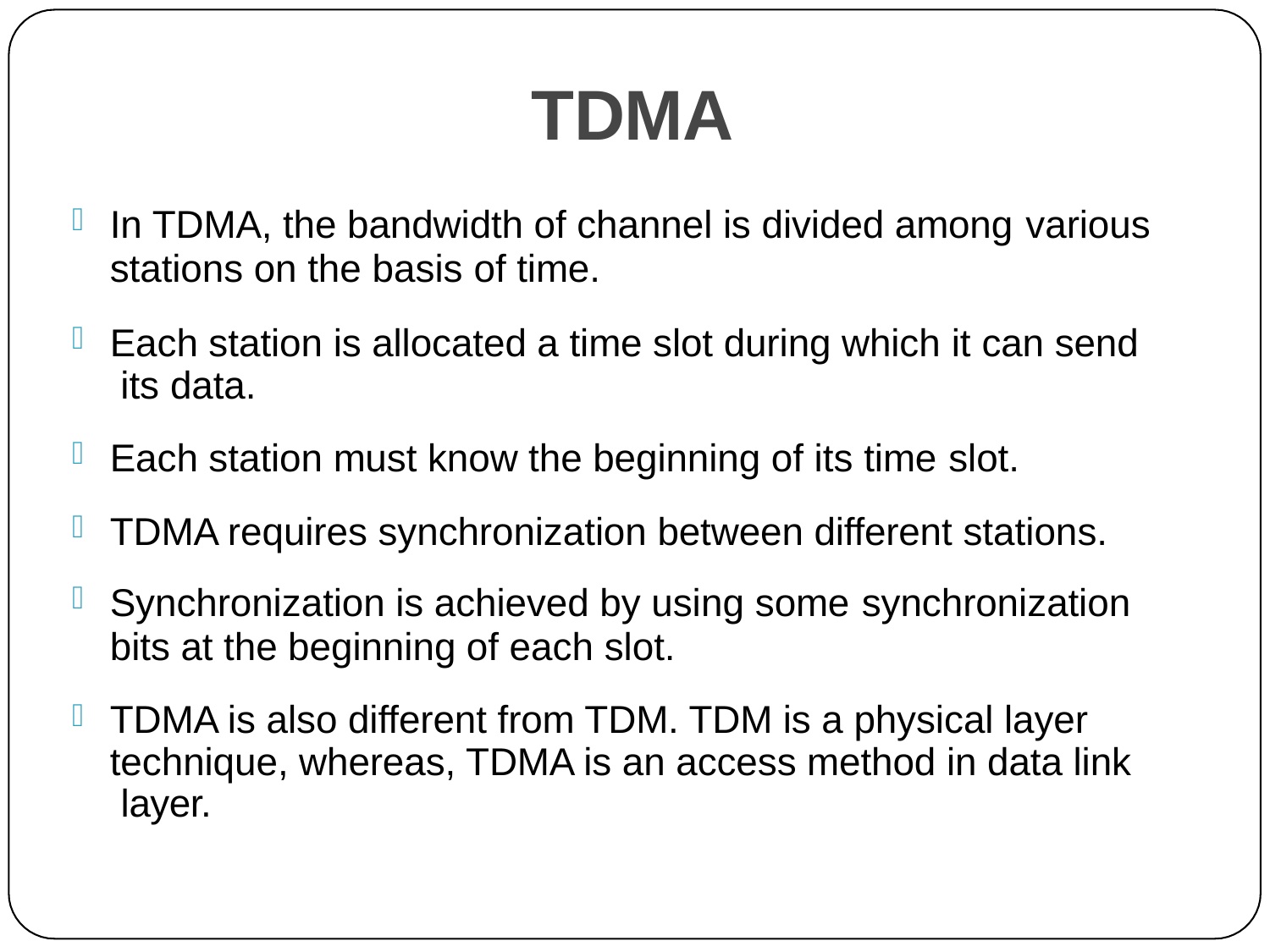

# TDMA
In TDMA, the bandwidth of channel is divided among various
stations on the basis of time.
Each station is allocated a time slot during which it can send  its data.
Each station must know the beginning of its time slot.
TDMA requires synchronization between different stations.
Synchronization is achieved by using some synchronization
bits at the beginning of each slot.
TDMA is also different from TDM. TDM is a physical layer  technique, whereas, TDMA is an access method in data link  layer.
39